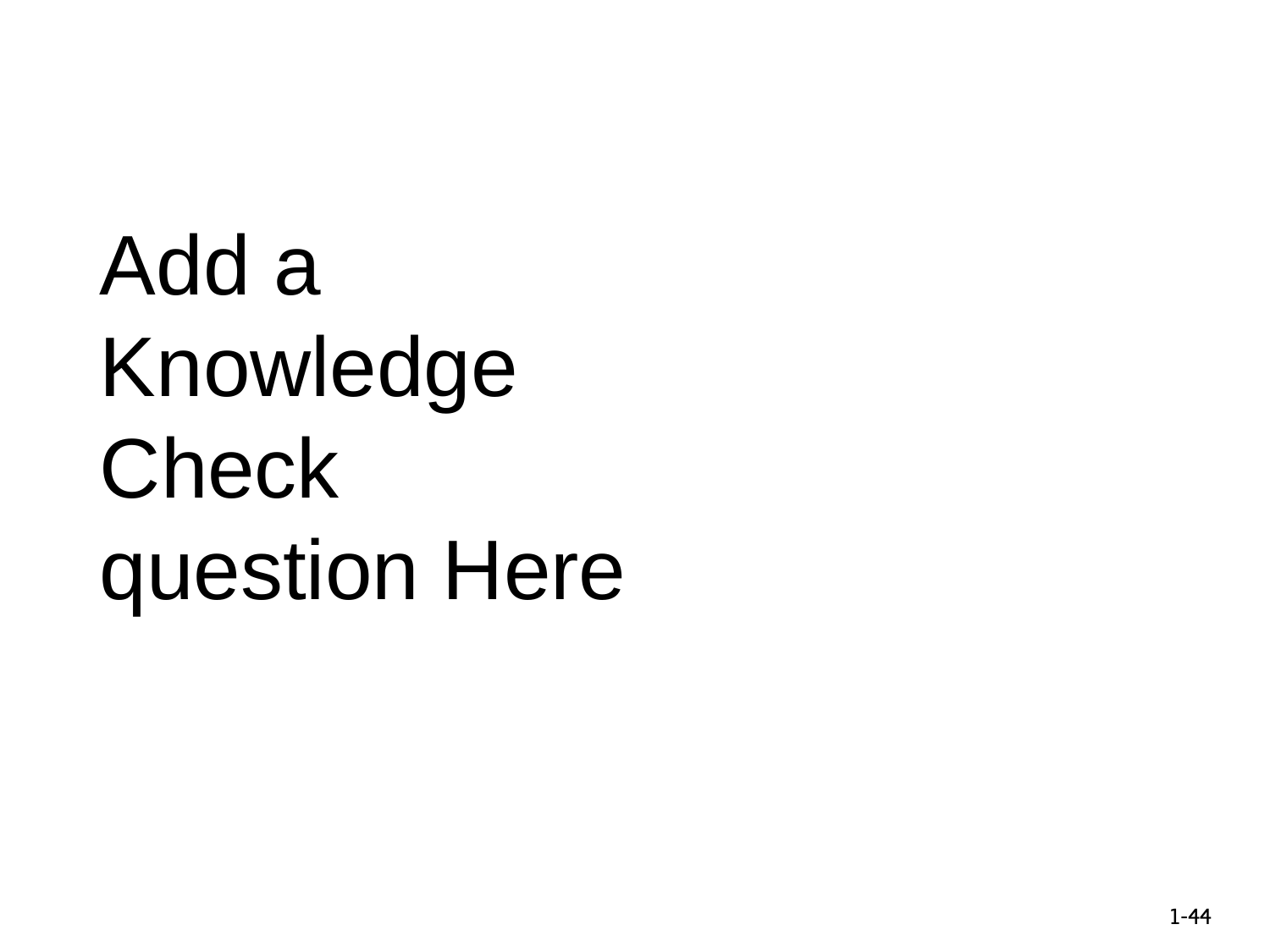

Add a Knowledge Check question Here
1-44